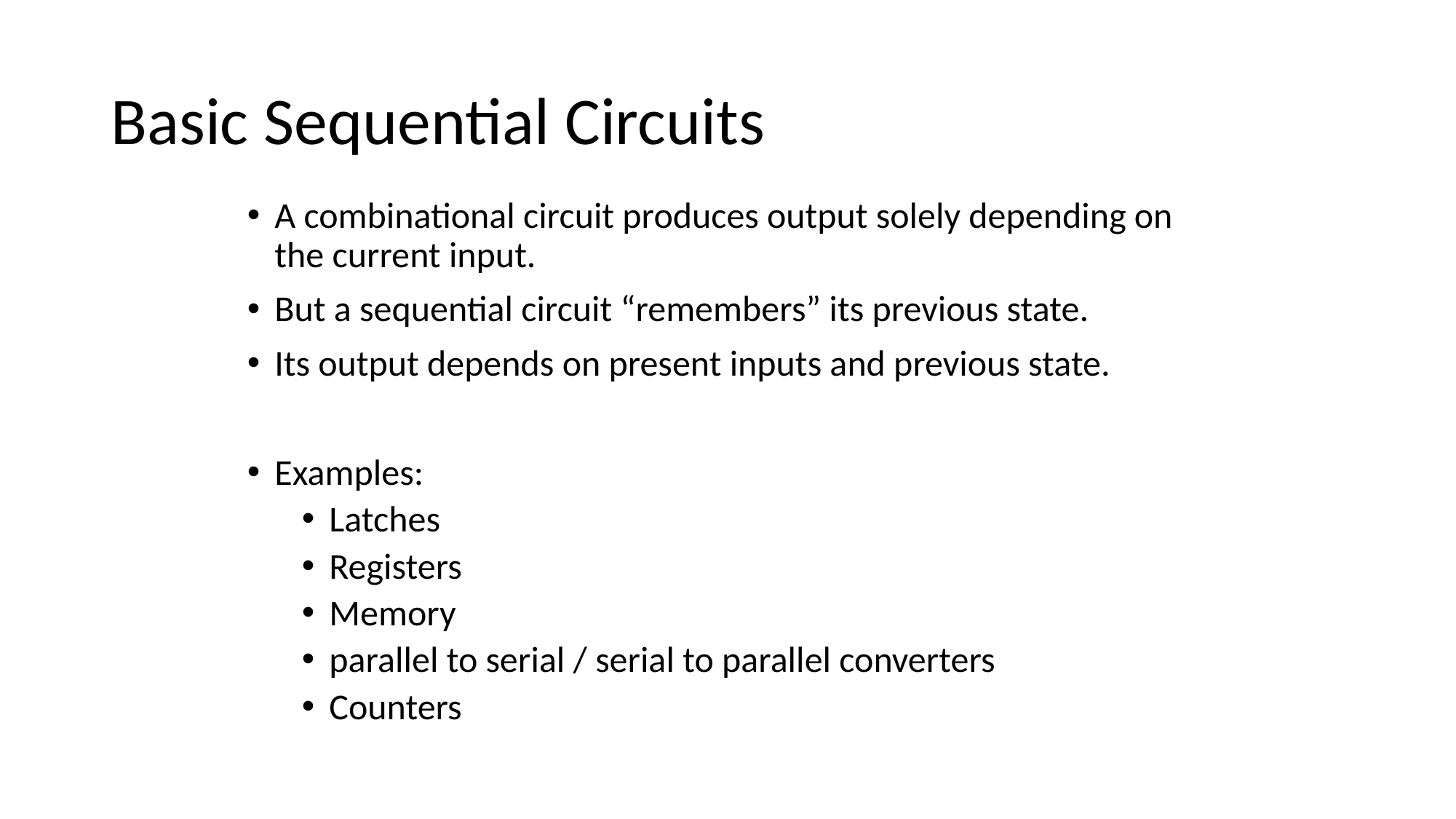

# Basic Sequential Circuits
A combinational circuit produces output solely depending on the current input.
But a sequential circuit “remembers” its previous state.
Its output depends on present inputs and previous state.

Examples:
Latches
Registers
Memory
parallel to serial / serial to parallel converters
Counters